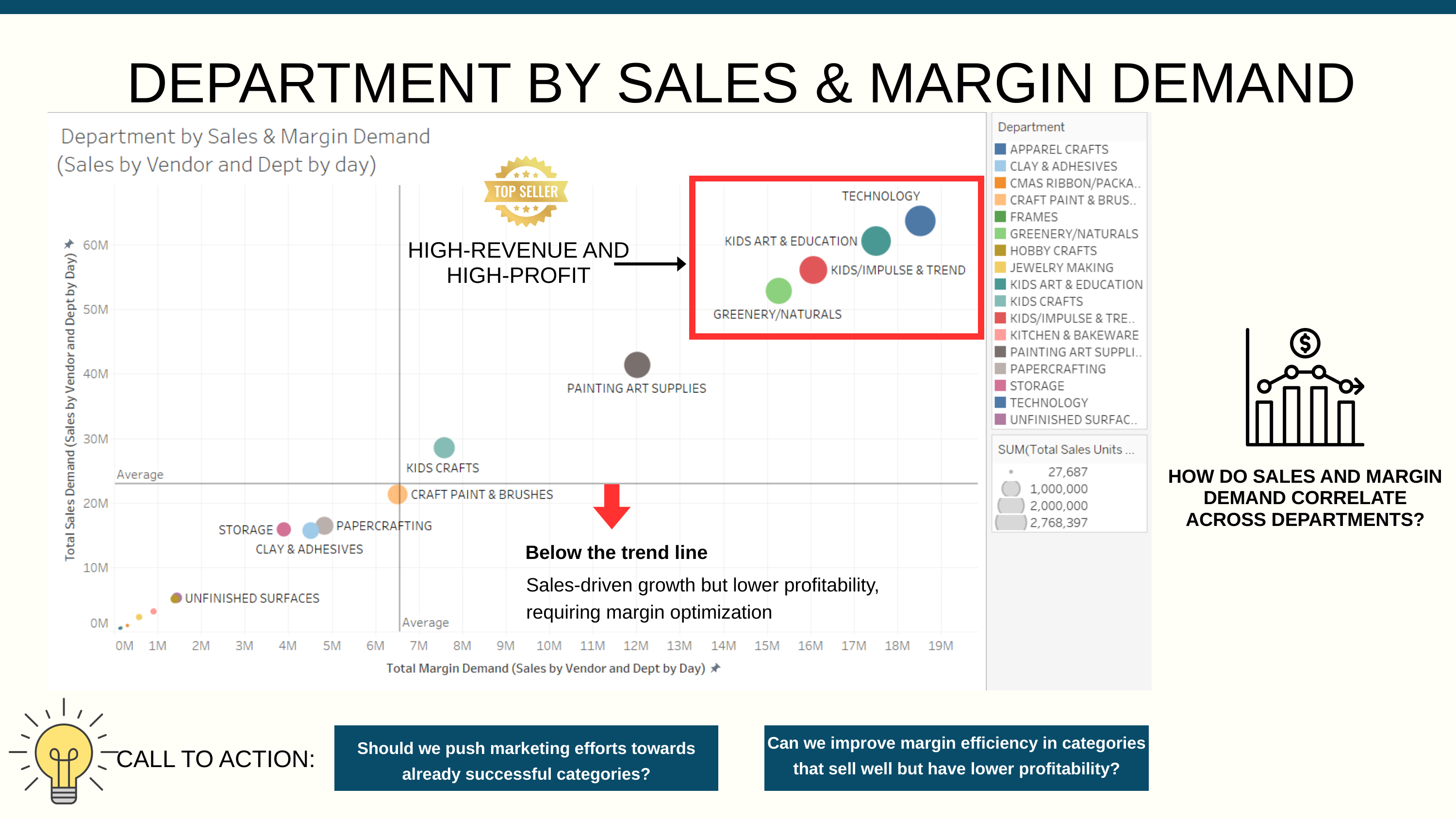

DEPARTMENT BY SALES & MARGIN DEMAND

HIGH-REVENUE AND HIGH-PROFIT

HOW DO SALES AND MARGIN DEMAND CORRELATE ACROSS DEPARTMENTS?

Below the trend line
Sales-driven growth but lower profitability,
requiring margin optimization

Can we improve margin efficiency in categories that sell well but have lower profitability?

Should we push marketing efforts towards already successful categories?

CALL TO ACTION: